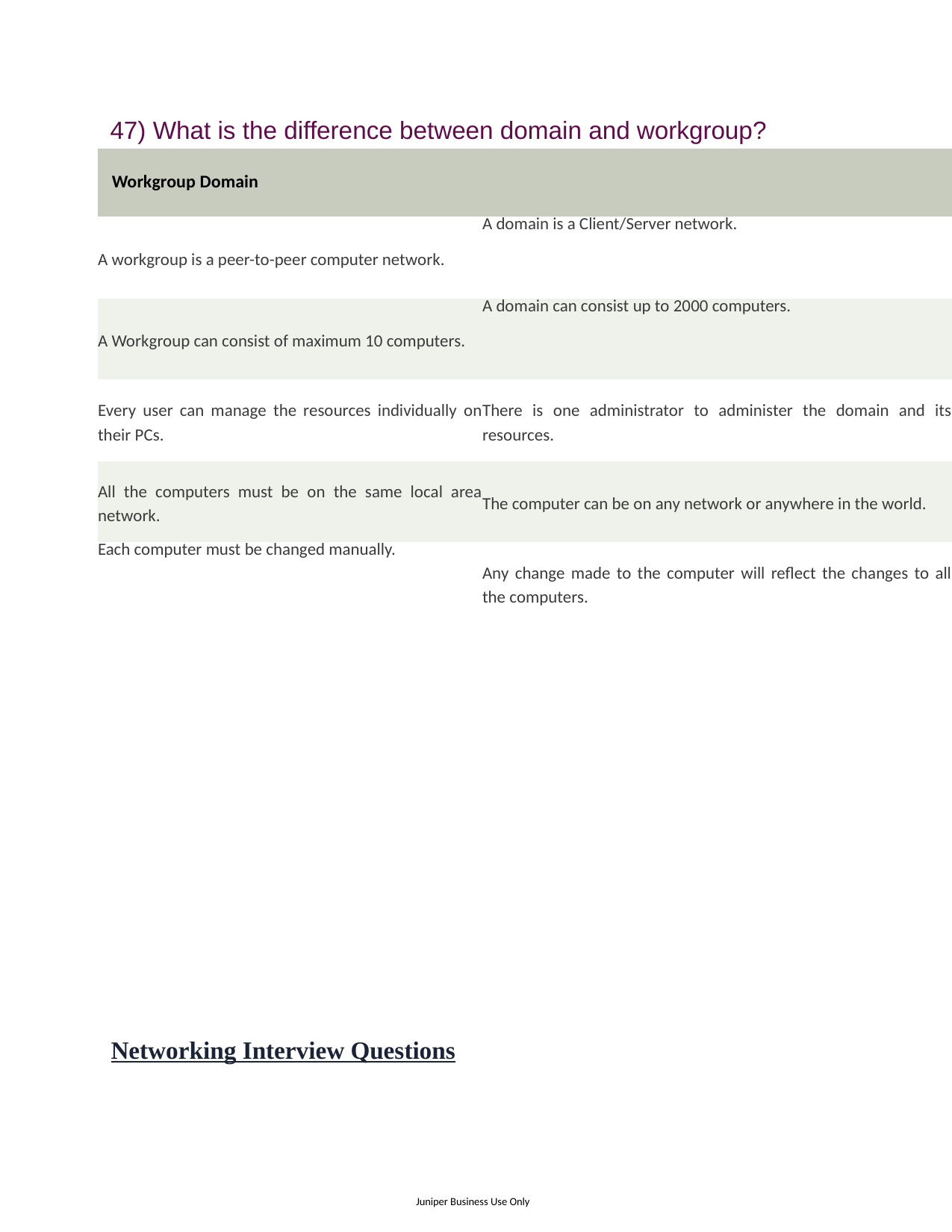

47) What is the difference between domain and workgroup?
| Workgroup Domain |  |
| --- | --- |
| A workgroup is a peer-to-peer computer network. | A domain is a Client/Server network. |
| A Workgroup can consist of maximum 10 computers. | A domain can consist up to 2000 computers. |
| Every user can manage the resources individually on their PCs. | There is one administrator to administer the domain and its resources. |
| All the computers must be on the same local area network. | The computer can be on any network or anywhere in the world. |
| Each computer must be changed manually. | Any change made to the computer will reflect the changes to all the computers. |
Networking Interview Questions
Juniper Business Use Only